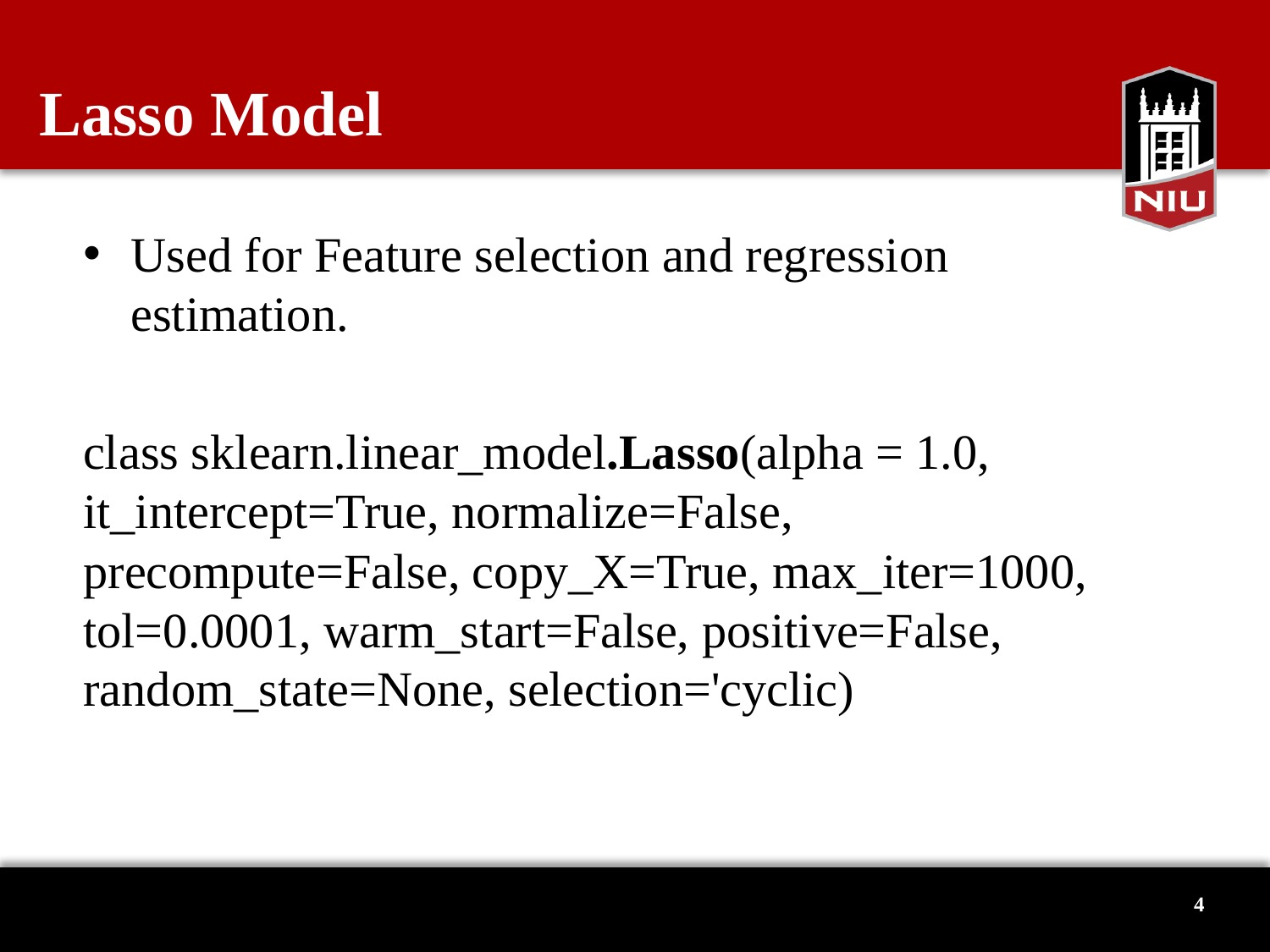

# Lasso Model
Used for Feature selection and regression estimation.

class sklearn.linear_model.Lasso(alpha = 1.0, it_intercept=True, normalize=False, precompute=False, copy_X=True, max_iter=1000, tol=0.0001, warm_start=False, positive=False, random_state=None, selection='cyclic)

4